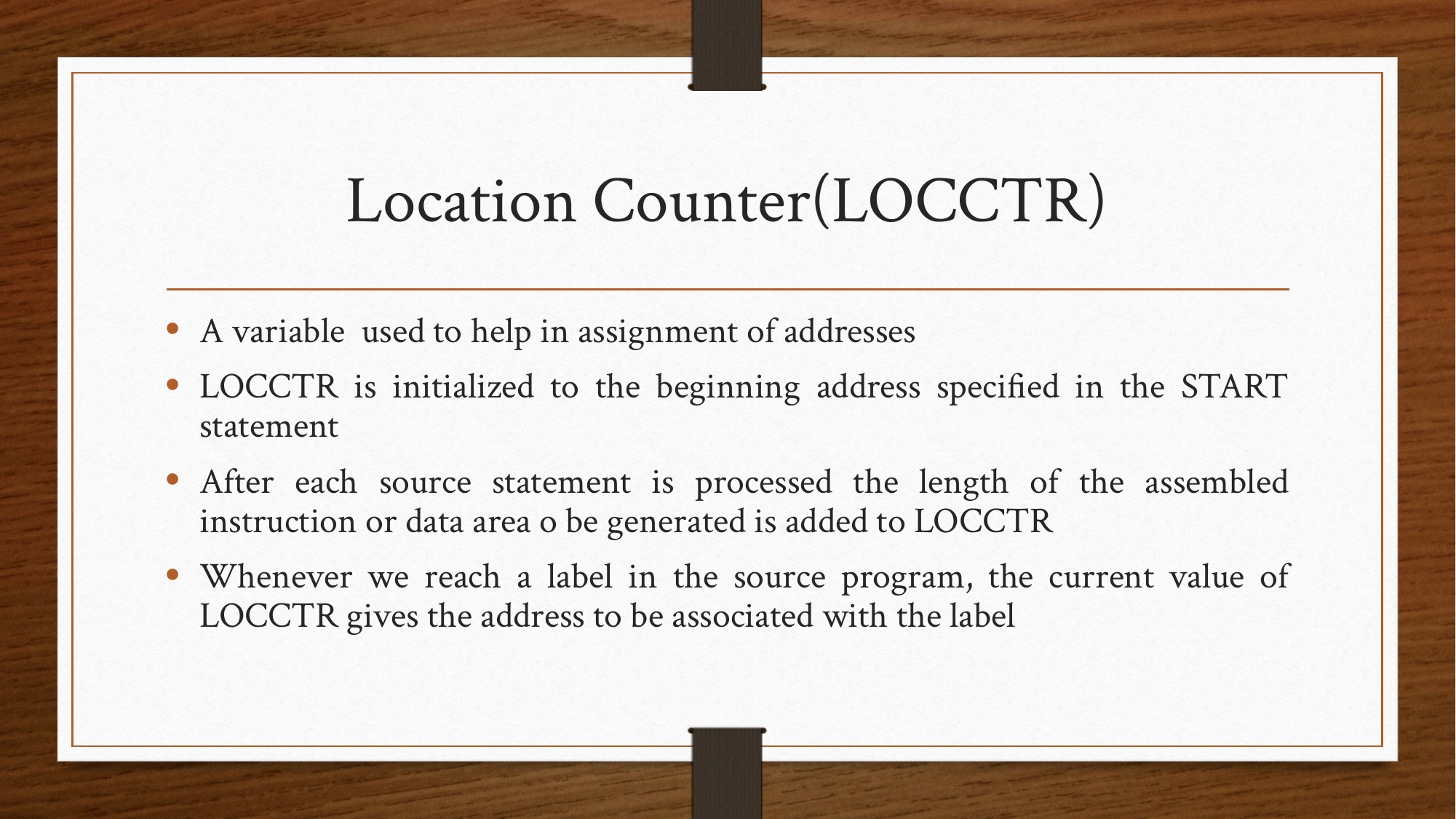

# Location Counter(LOCCTR)
A variable  used to help in assignment of addresses
LOCCTR is initialized to the beginning address specified in the START statement
After each source statement is processed the length of the assembled instruction or data area o be generated is added to LOCCTR
Whenever we reach a label in the source program, the current value of LOCCTR gives the address to be associated with the label